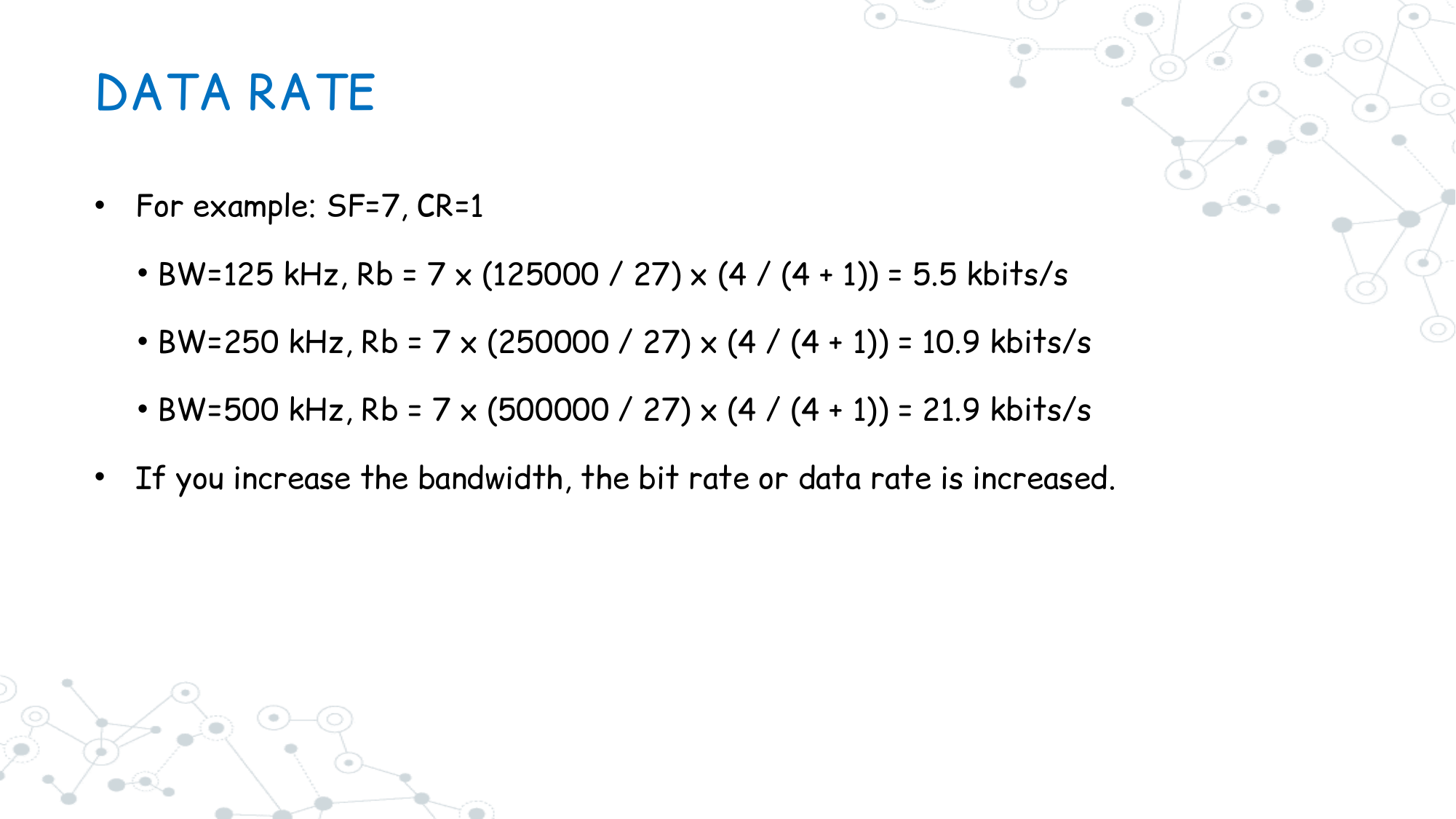

# DATA RATE
For example: SF=7, CR=1
 BW=125 kHz, Rb = 7 x (125000 / 27) x (4 / (4 + 1)) = 5.5 kbits/s
 BW=250 kHz, Rb = 7 x (250000 / 27) x (4 / (4 + 1)) = 10.9 kbits/s
 BW=500 kHz, Rb = 7 x (500000 / 27) x (4 / (4 + 1)) = 21.9 kbits/s
If you increase the bandwidth, the bit rate or data rate is increased.